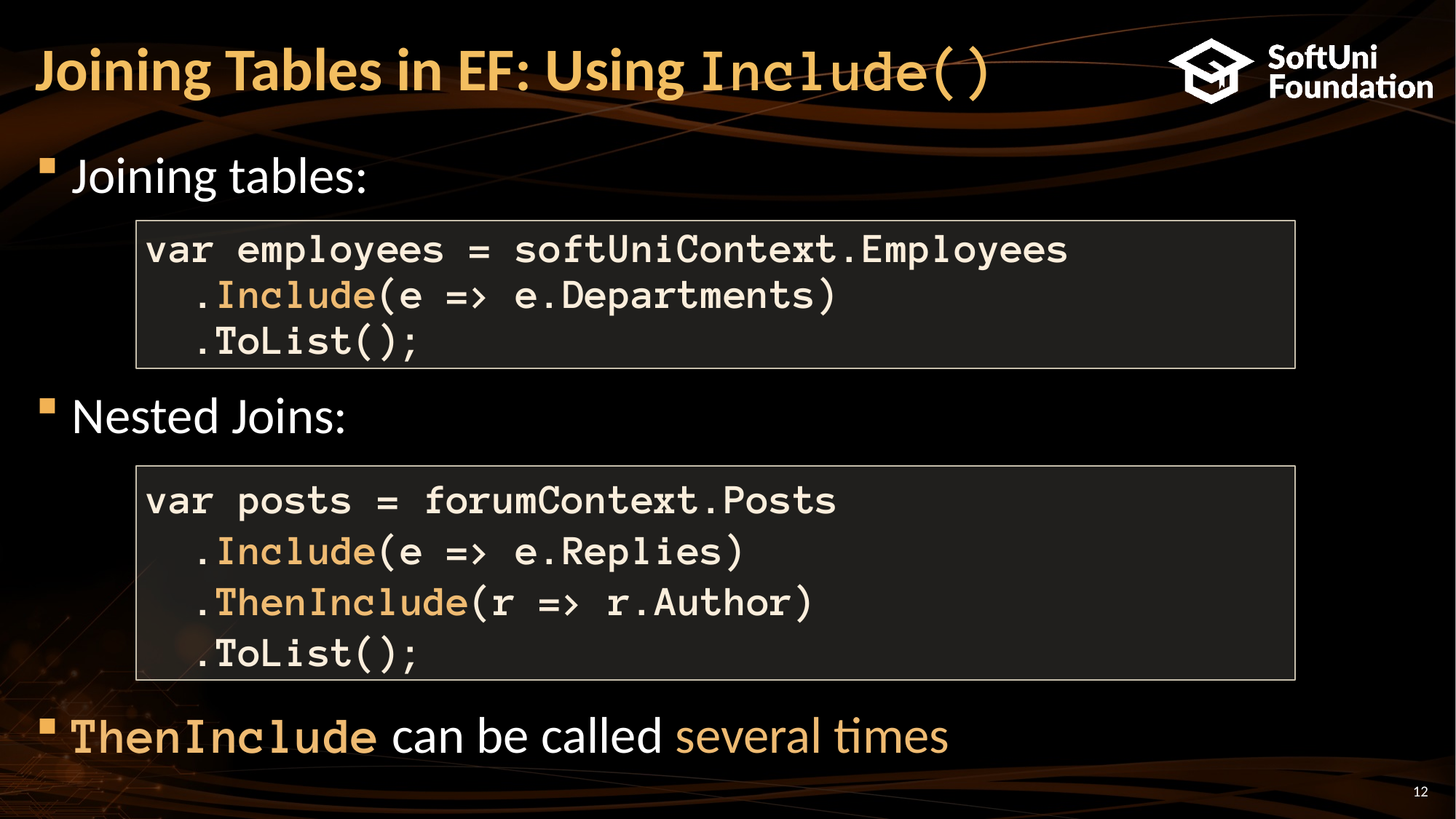

# Joining Tables in EF: Using Include()
Joining tables:

Nested Joins:

ThenInclude can be called several times
var employees = softUniContext.Employees
  .Include(e => e.Departments)
  .ToList();
var posts = forumContext.Posts
  .Include(e => e.Replies)
  .ThenInclude(r => r.Author)
  .ToList();
12